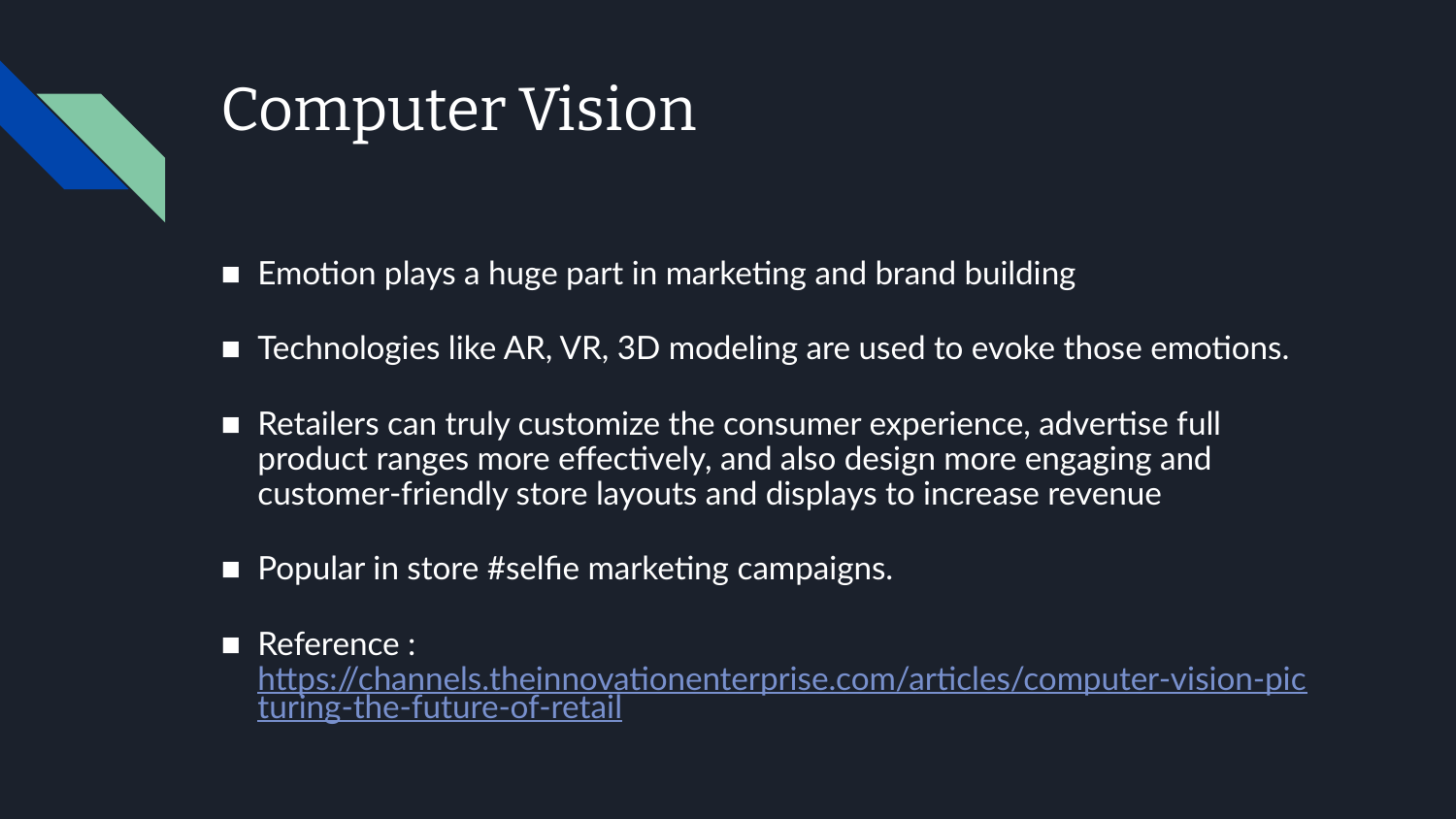

# Computer Vision
Emotion plays a huge part in marketing and brand building
Technologies like AR, VR, 3D modeling are used to evoke those emotions.
Retailers can truly customize the consumer experience, advertise full product ranges more effectively, and also design more engaging and customer-friendly store layouts and displays to increase revenue
Popular in store #selfie marketing campaigns.
Reference : https://channels.theinnovationenterprise.com/articles/computer-vision-picturing-the-future-of-retail